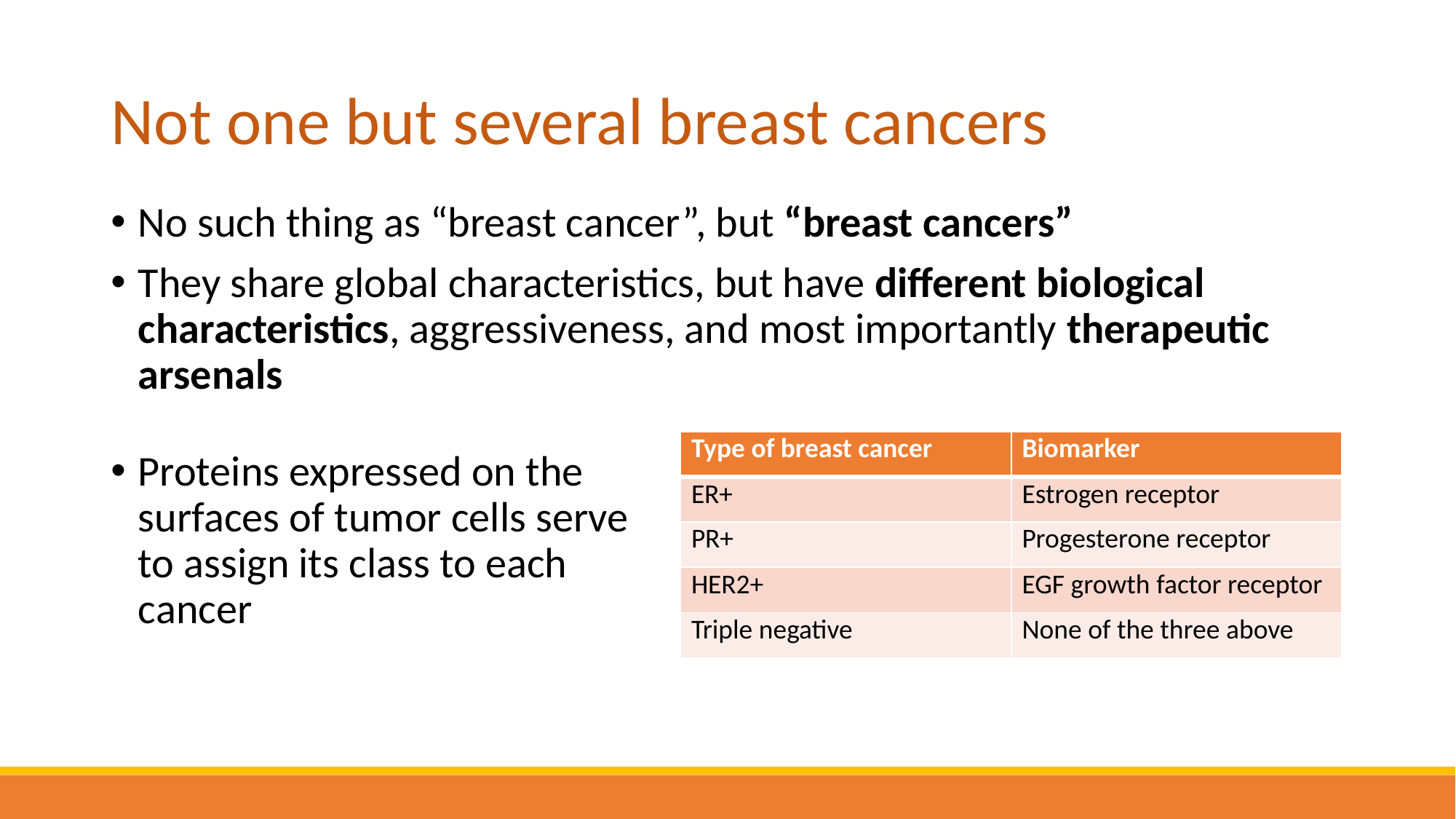

# Not one but several breast cancers
No such thing as “breast cancer”, but “breast cancers”
They share global characteristics, but have different biological characteristics, aggressiveness, and most importantly therapeutic arsenals
| Type of breast cancer | Biomarker |
| --- | --- |
| ER+ | Estrogen receptor |
| PR+ | Progesterone receptor |
| HER2+ | EGF growth factor receptor |
| Triple negative | None of the three above |
Proteins expressed on the surfaces of tumor cells serve to assign its class to each cancer